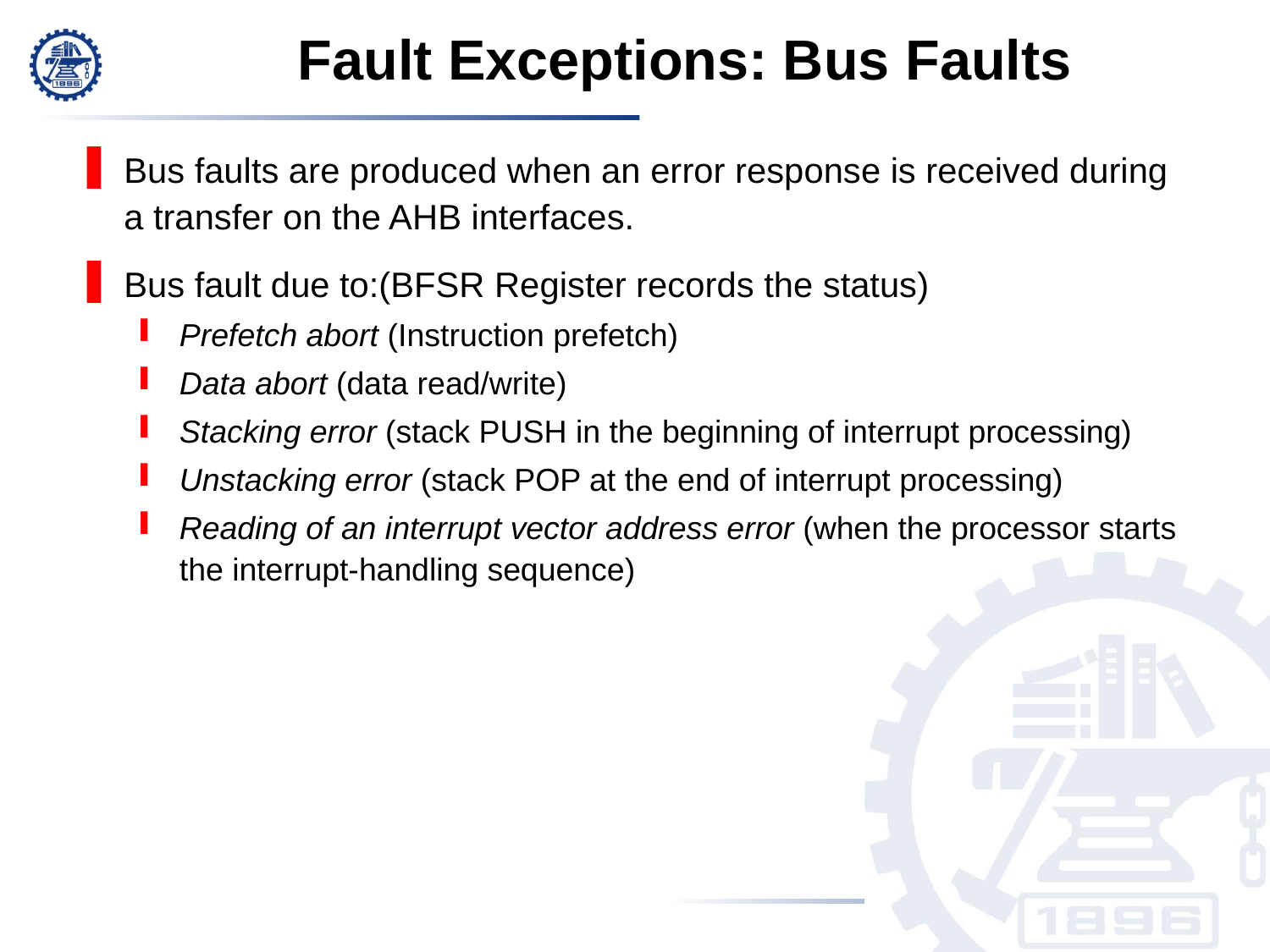

Fault Exceptions: Bus Faults
Bus faults are produced when an error response is received during a transfer on the AHB interfaces.
Bus fault due to:(BFSR Register records the status)
Prefetch abort (Instruction prefetch)
Data abort (data read/write)
Stacking error (stack PUSH in the beginning of interrupt processing)
Unstacking error (stack POP at the end of interrupt processing)
Reading of an interrupt vector address error (when the processor starts the interrupt-handling sequence)